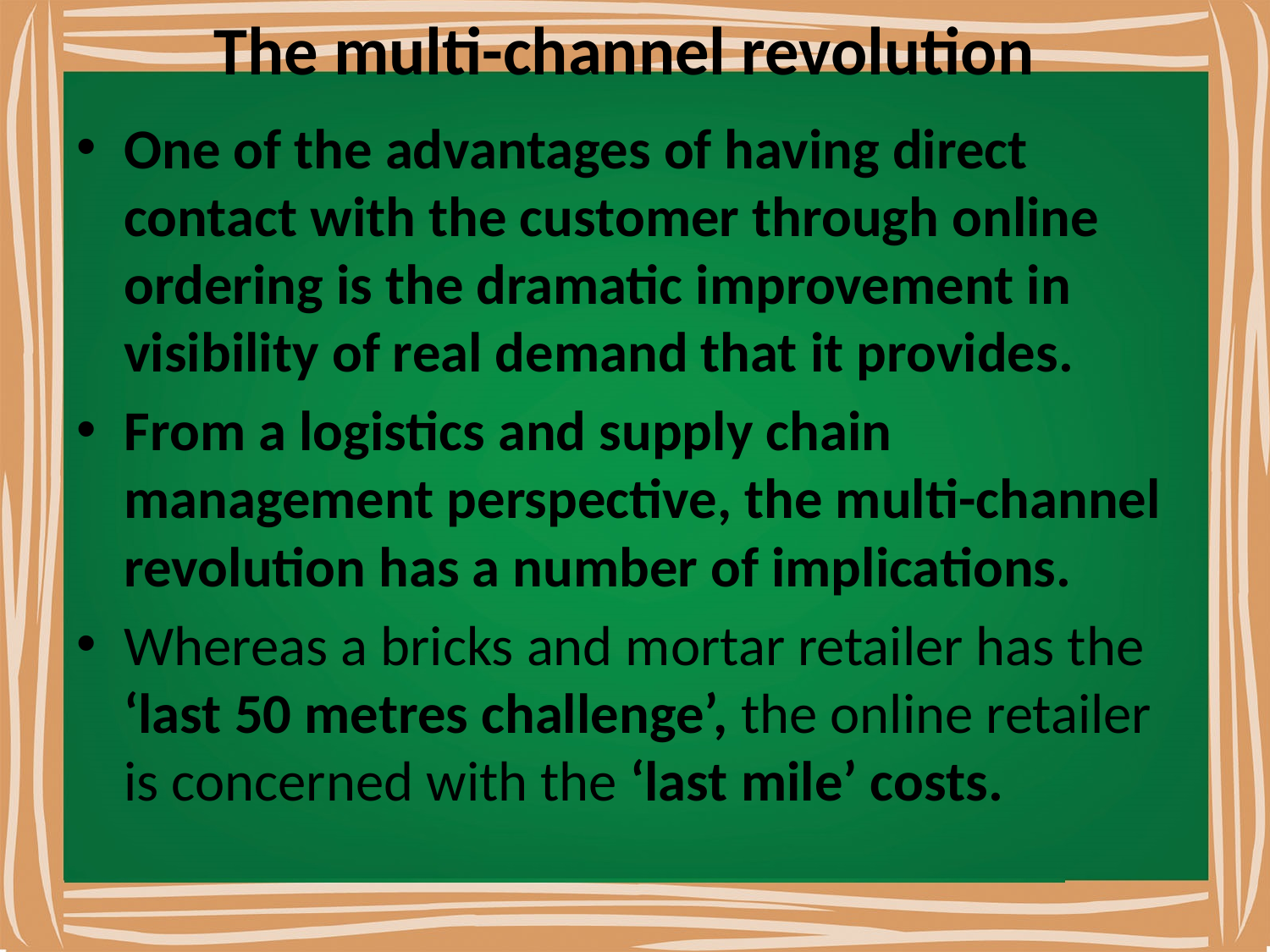

# The multi-channel revolution
One of the advantages of having direct contact with the customer through online ordering is the dramatic improvement in visibility of real demand that it provides.
From a logistics and supply chain management perspective, the multi-channel revolution has a number of implications.
Whereas a bricks and mortar retailer has the ‘last 50 metres challenge’, the online retailer is concerned with the ‘last mile’ costs.